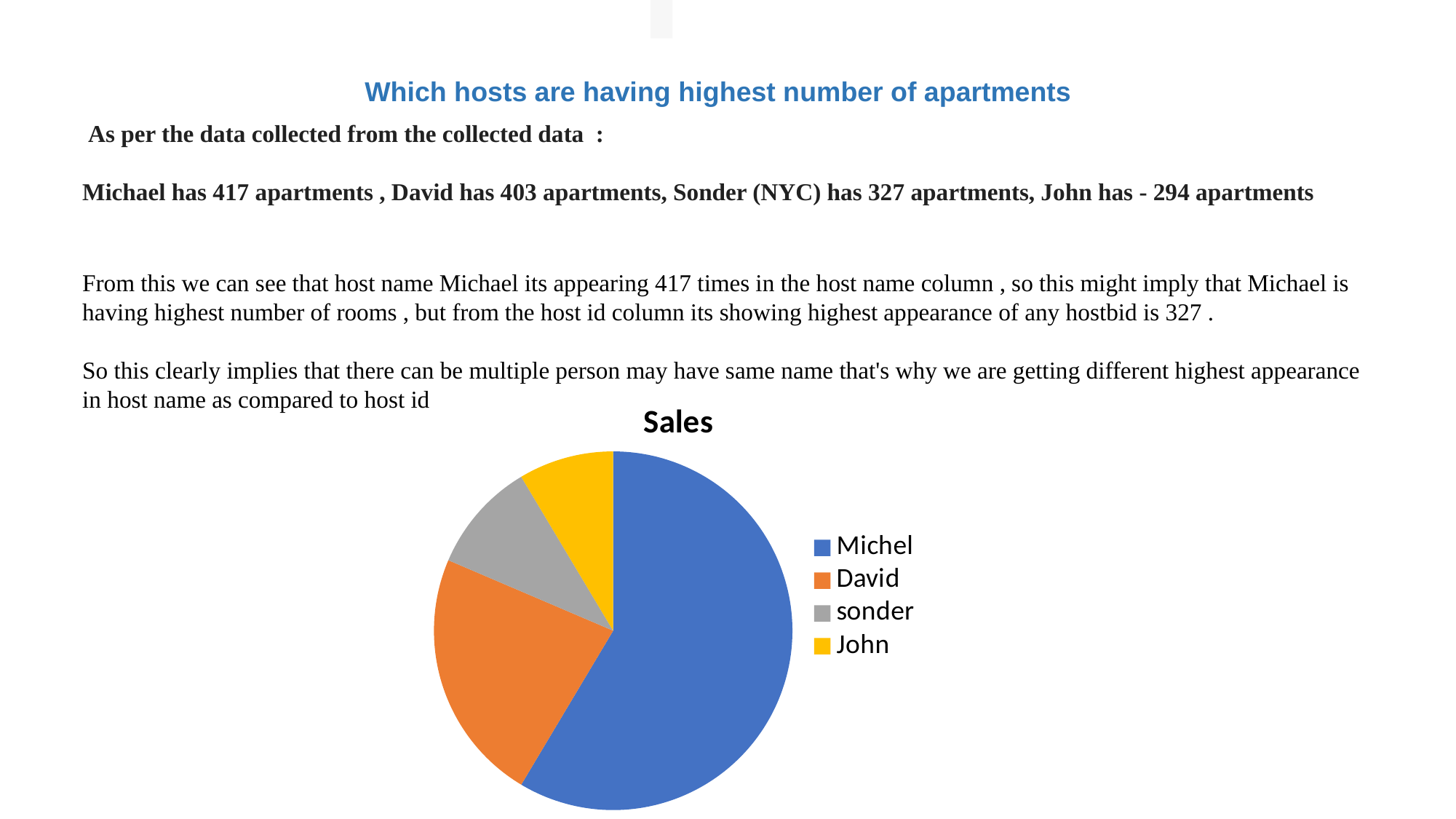

Which hosts are having highest number of apartments
 As per the data collected from the collected data  :

Michael has 417 apartments , David has 403 apartments, Sonder (NYC) has 327 apartments, John has - 294 apartments

From this we can see that host name Michael its appearing 417 times in the host name column , so this might imply that Michael is having highest number of rooms , but from the host id column its showing highest appearance of any hostbid is 327 .

So this clearly implies that there can be multiple person may have same name that's why we are getting different highest appearance in host name as compared to host id

### Chart:

| Category | Sales |
|---|---|
| Michel | 8.2 |
| David | 3.2 |
| sonder | 1.4 |
| John | 1.2 |